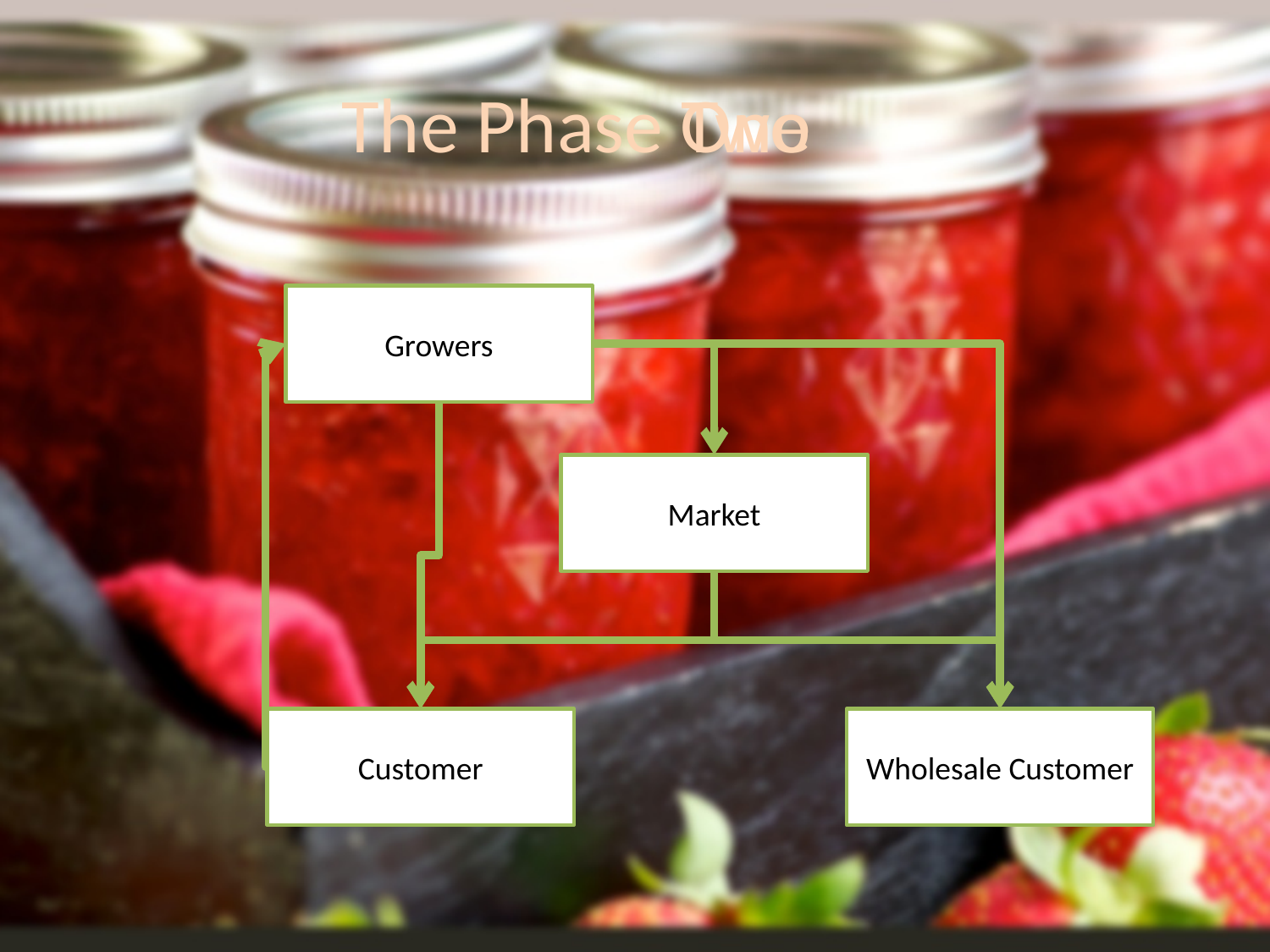

The Phase
One
Two
Growers
Market
Customer
Wholesale Customer